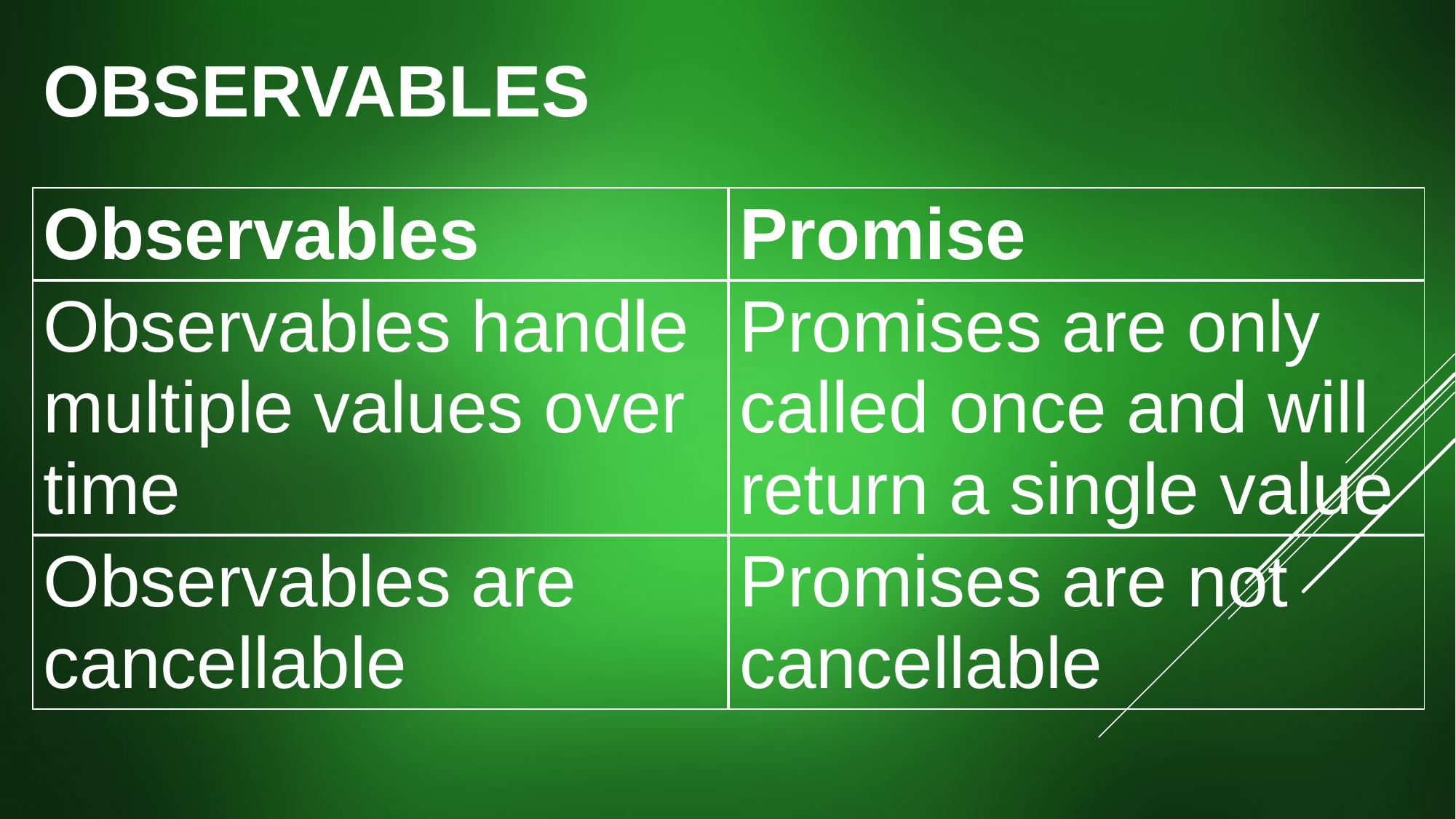

# ObservableS
| Observables | Promise |
| --- | --- |
| Observables handle multiple values over time | Promises are only called once and will return a single value |
| Observables are cancellable | Promises are not cancellable |